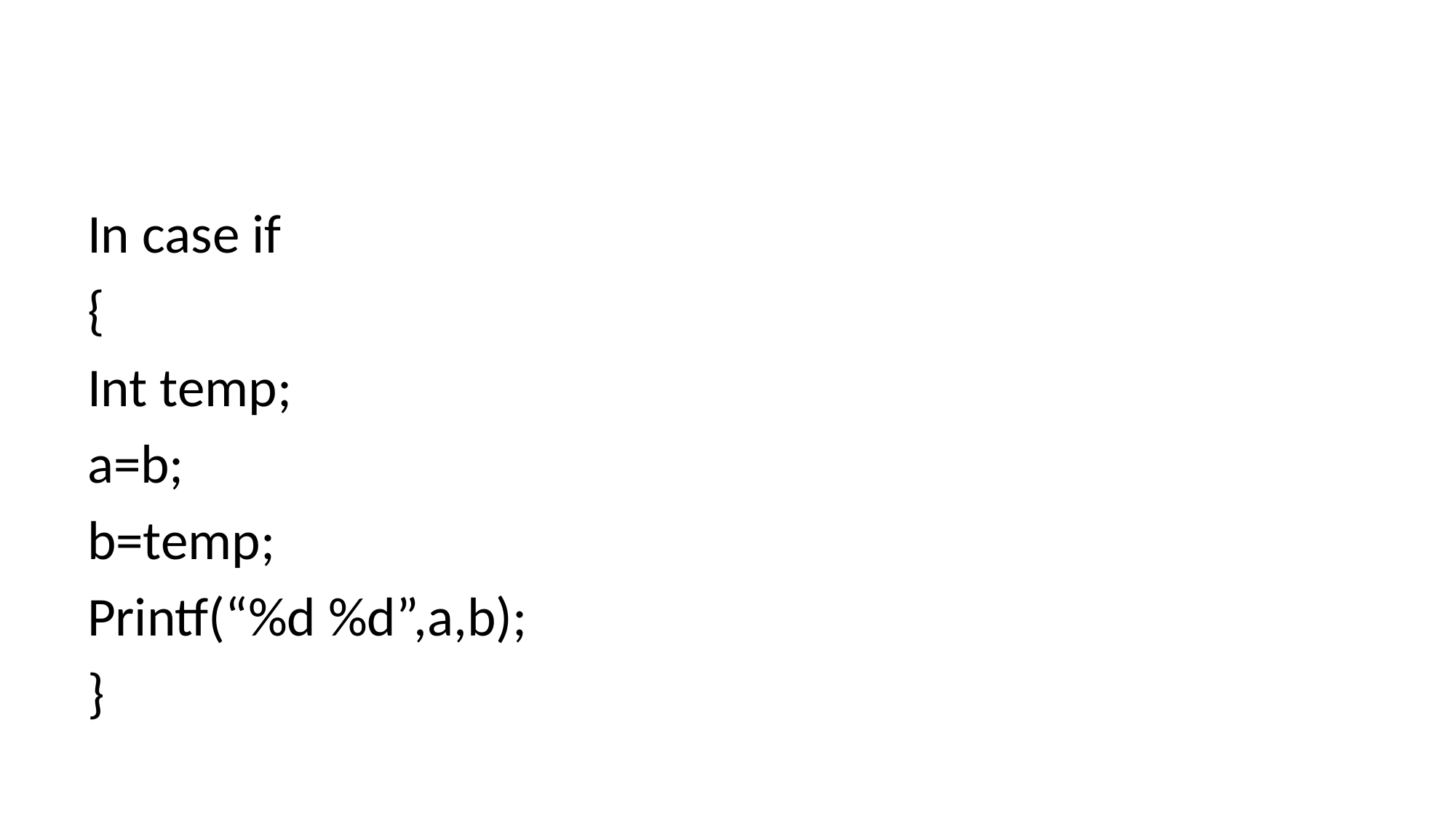

#
In case if
{
Int temp;
a=b;
b=temp;
Printf(“%d %d”,a,b);
}